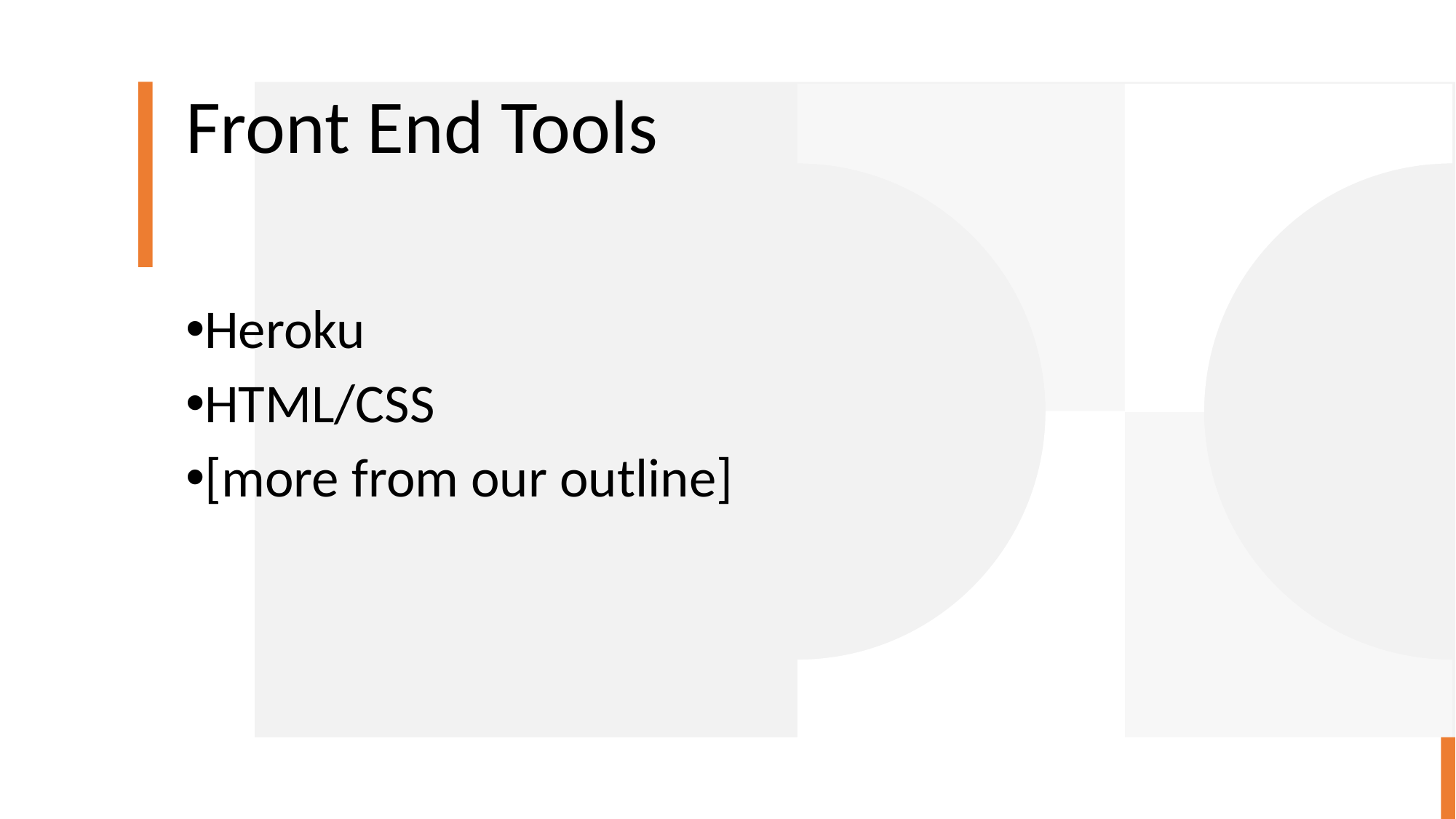

# Front End Tools

Heroku
HTML/CSS
[more from our outline]